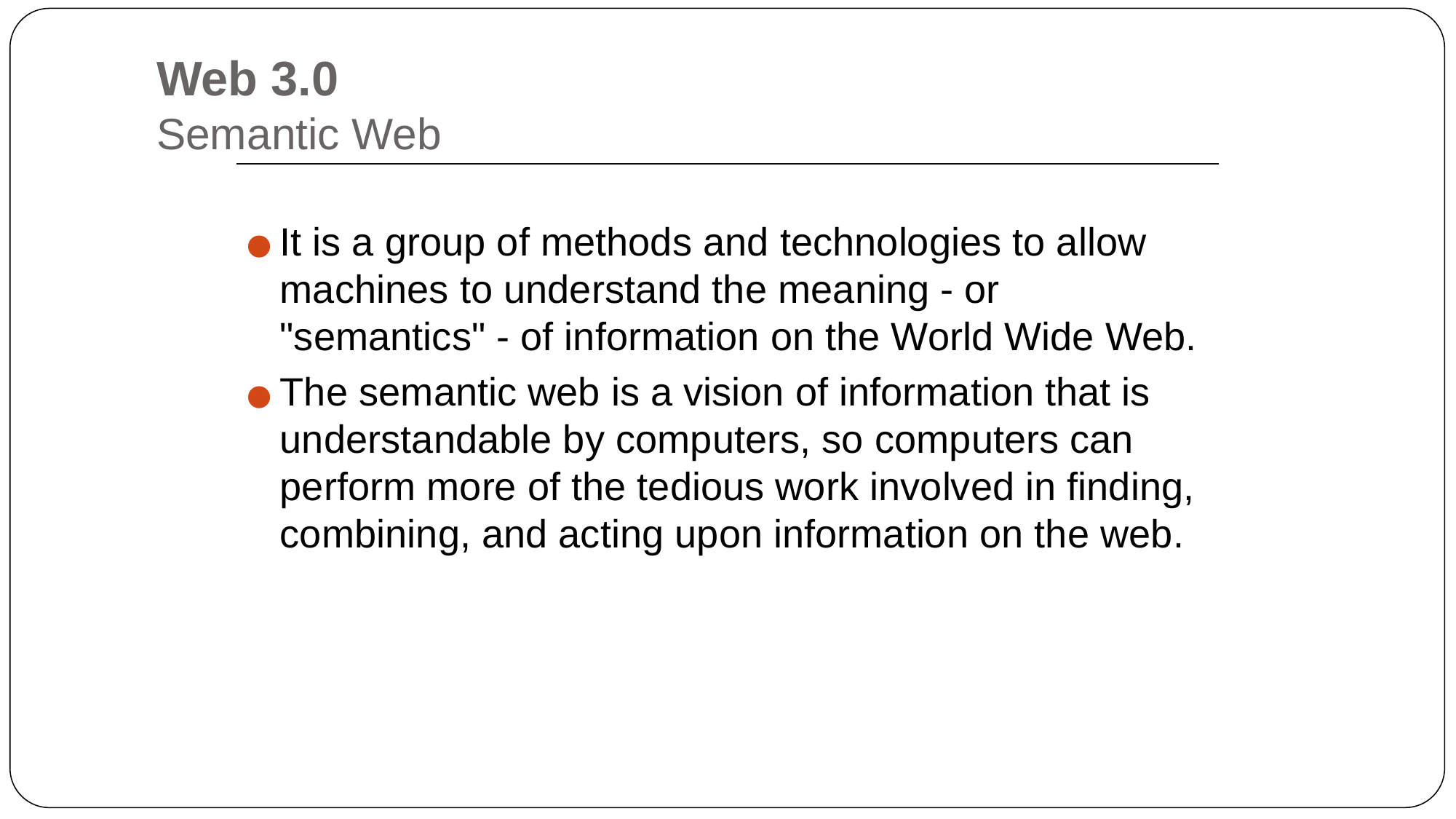

# Web 3.0 Semantic Web

It is a group of methods and technologies to allow machines to understand the meaning - or "semantics" - of information on the World Wide Web.
The semantic web is a vision of information that is understandable by computers, so computers can perform more of the tedious work involved in finding, combining, and acting upon information on the web.